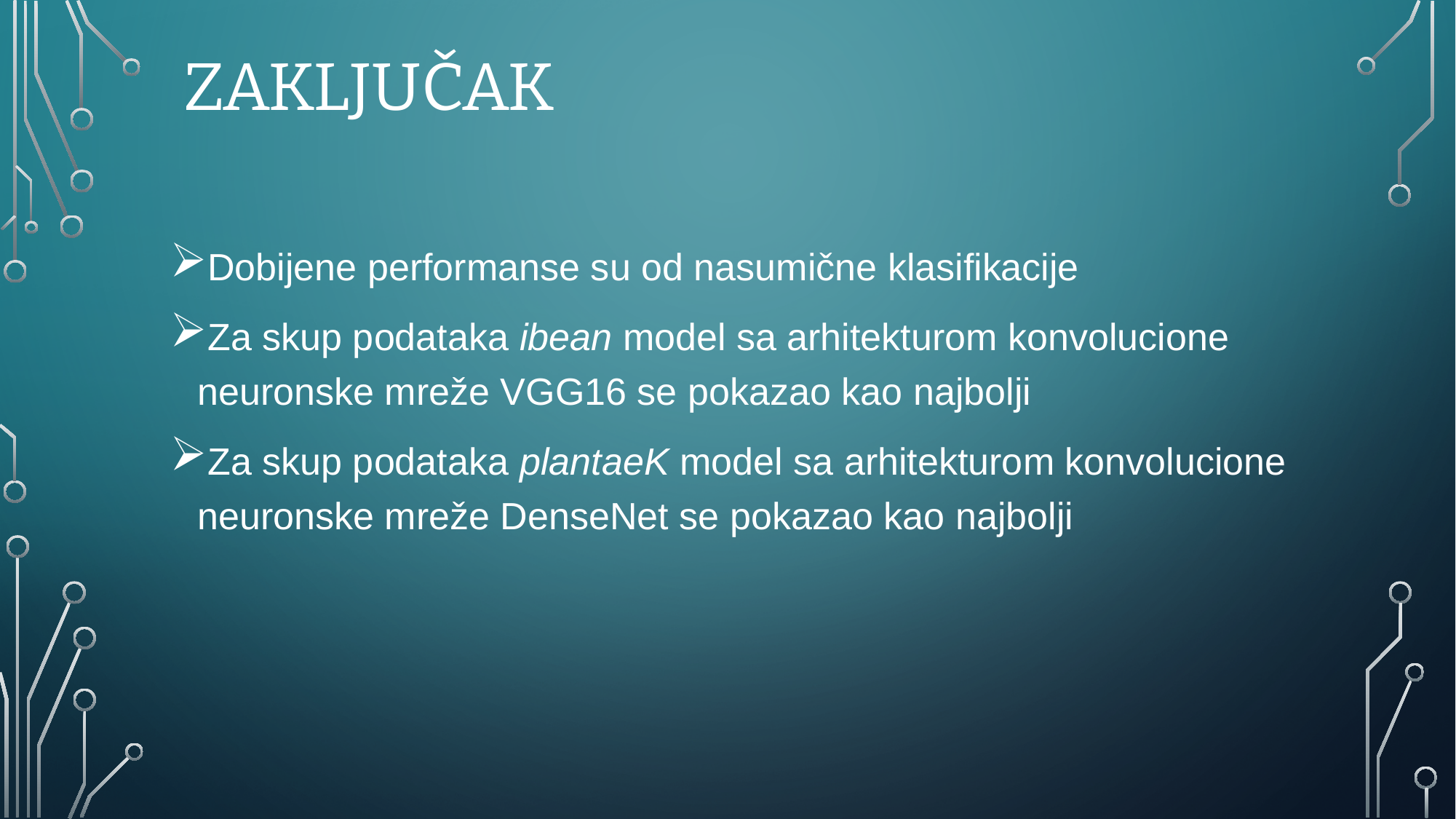

# Zaključak
Dobijene performanse su od nasumične klasifikacije
Za skup podataka ibean model sa arhitekturom konvolucione neuronske mreže VGG16 se pokazao kao najbolji
Za skup podataka plantaeK model sa arhitekturom konvolucione neuronske mreže DenseNet se pokazao kao najbolji